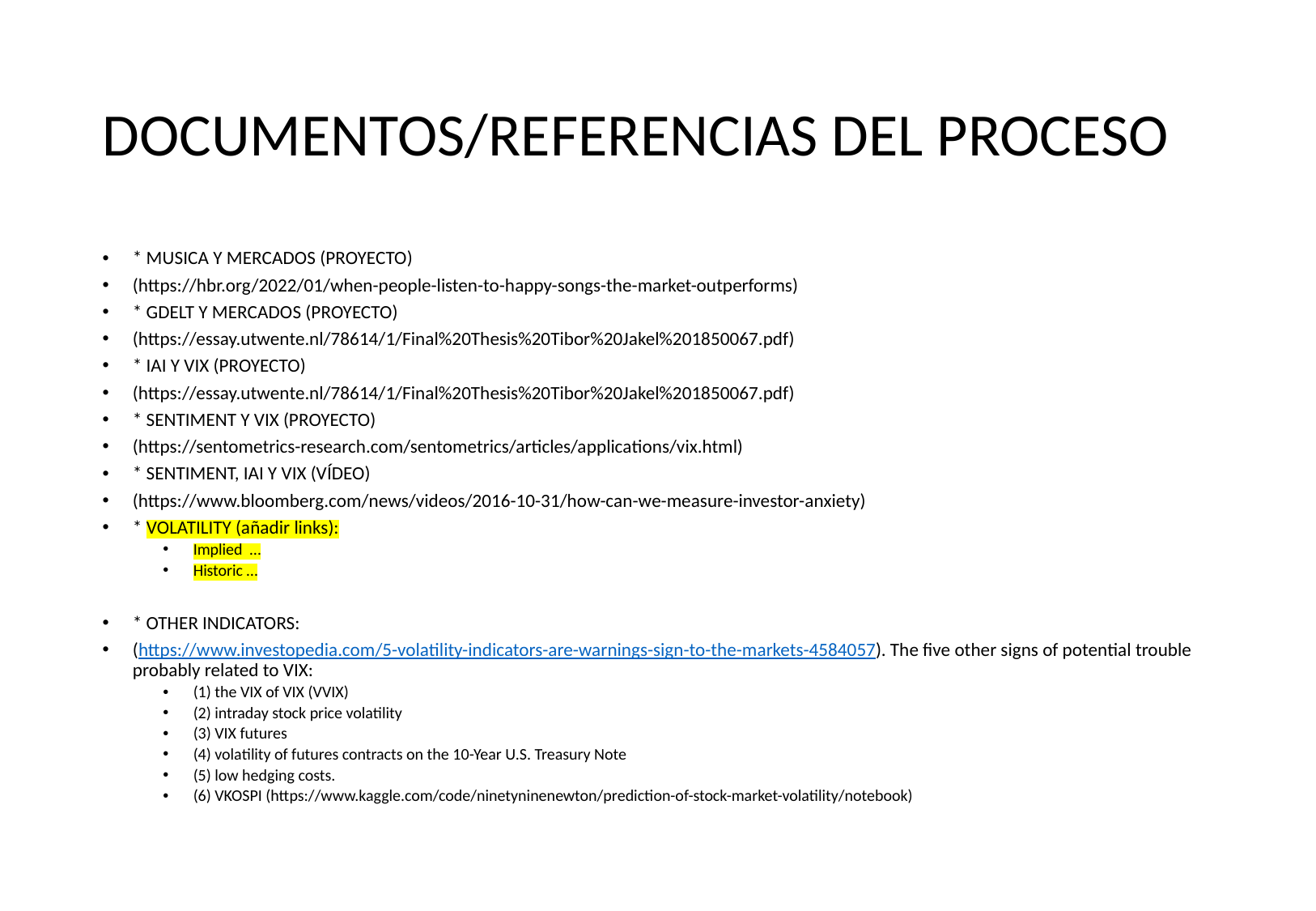

# DOCUMENTOS/REFERENCIAS DEL PROCESO
* MUSICA Y MERCADOS (PROYECTO)
(https://hbr.org/2022/01/when-people-listen-to-happy-songs-the-market-outperforms)
* GDELT Y MERCADOS (PROYECTO)
(https://essay.utwente.nl/78614/1/Final%20Thesis%20Tibor%20Jakel%201850067.pdf)
* IAI Y VIX (PROYECTO)
(https://essay.utwente.nl/78614/1/Final%20Thesis%20Tibor%20Jakel%201850067.pdf)
* SENTIMENT Y VIX (PROYECTO)
(https://sentometrics-research.com/sentometrics/articles/applications/vix.html)
* SENTIMENT, IAI Y VIX (VÍDEO)
(https://www.bloomberg.com/news/videos/2016-10-31/how-can-we-measure-investor-anxiety)
* VOLATILITY (añadir links):
Implied  …
Historic …

* OTHER INDICATORS:
(https://www.investopedia.com/5-volatility-indicators-are-warnings-sign-to-the-markets-4584057). The five other signs of potential trouble probably related to VIX:
(1) the VIX of VIX (VVIX)
(2) intraday stock price volatility
(3) VIX futures
(4) volatility of futures contracts on the 10-Year U.S. Treasury Note
(5) low hedging costs.
(6) VKOSPI (https://www.kaggle.com/code/ninetyninenewton/prediction-of-stock-market-volatility/notebook)